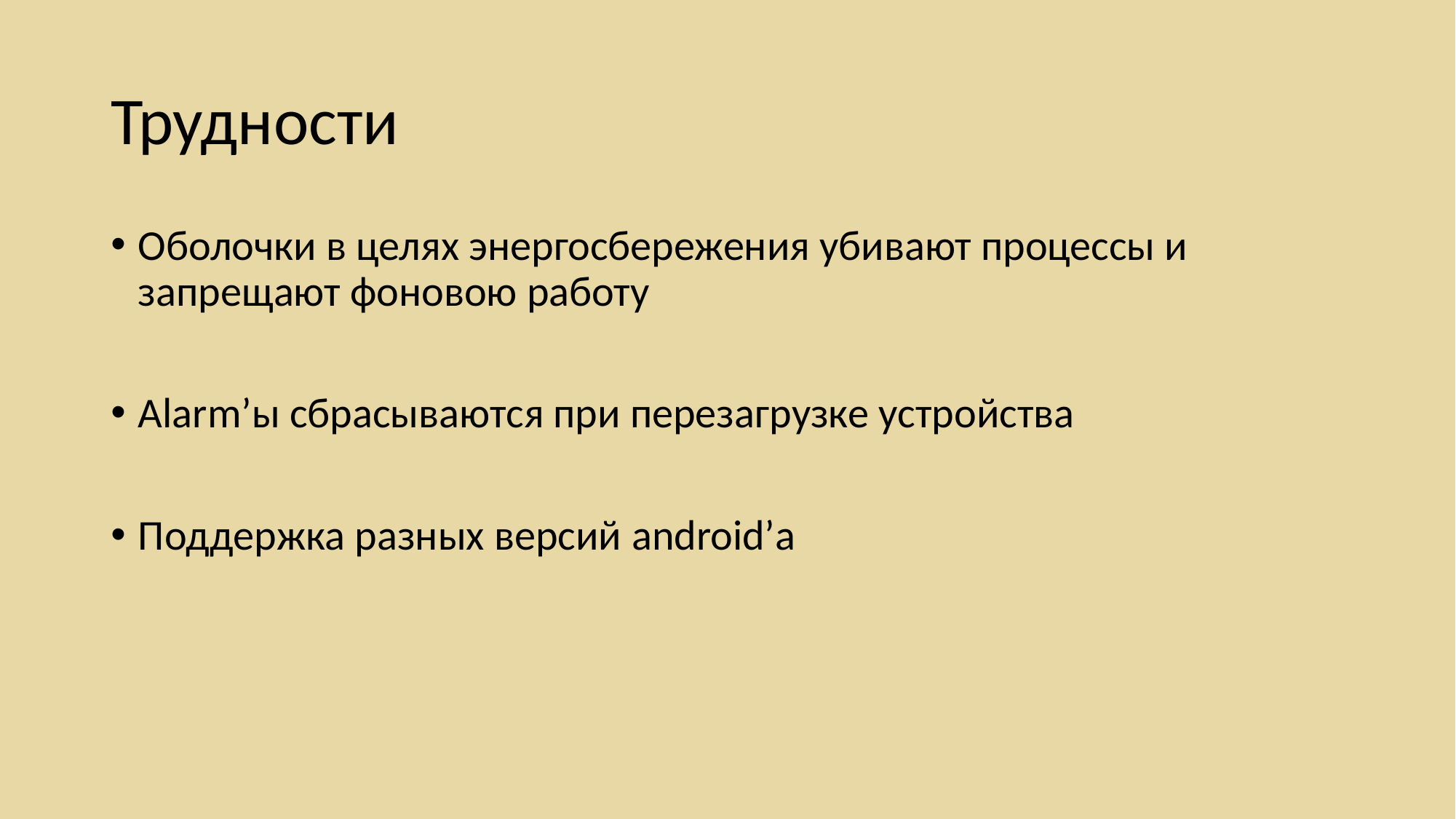

# Трудности
Оболочки в целях энергосбережения убивают процессы и запрещают фоновою работу

Alarm’ы сбрасываются при перезагрузке устройства

Поддержка разных версий android’а